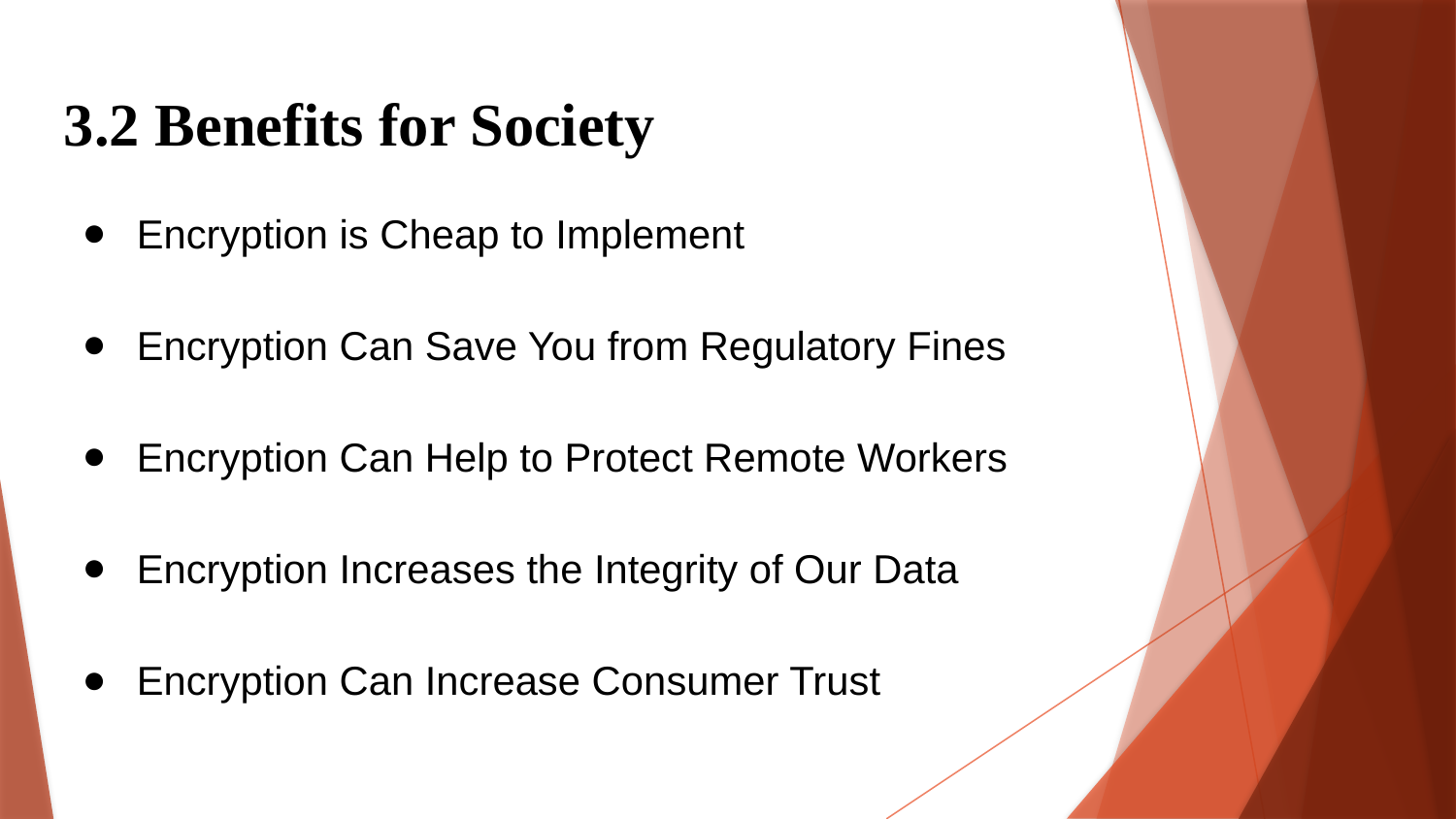

3.2 Benefits for Society
Encryption is Cheap to Implement

Encryption Can Save You from Regulatory Fines

Encryption Can Help to Protect Remote Workers

Encryption Increases the Integrity of Our Data

Encryption Can Increase Consumer Trust